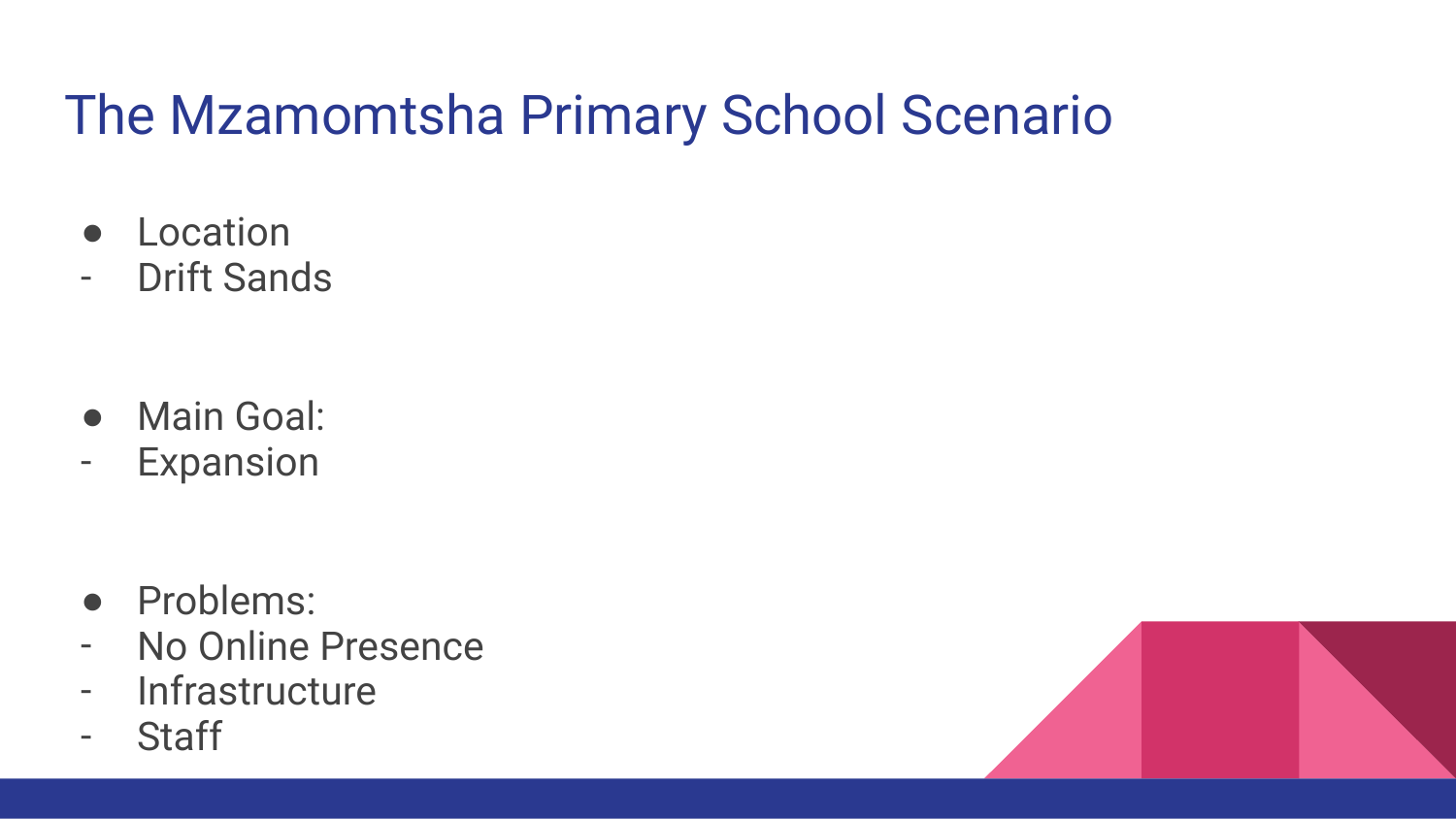

# The Mzamomtsha Primary School Scenario
Location
Drift Sands

Main Goal:
Expansion

Problems:
No Online Presence
Infrastructure
Staff